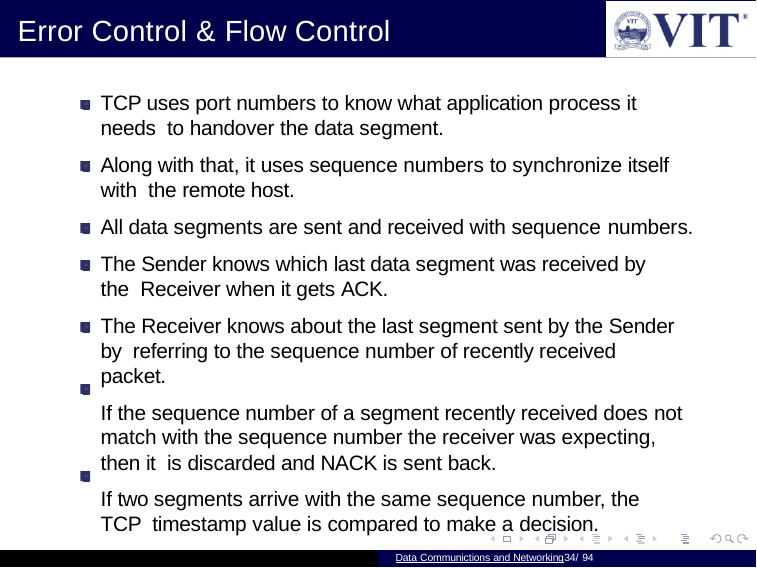

# Error Control & Flow Control
TCP uses port numbers to know what application process it needs  to handover the data segment.
Along with that, it uses sequence numbers to synchronize itself with  the remote host.
All data segments are sent and received with sequence numbers.
The Sender knows which last data segment was received by the  Receiver when it gets ACK.
The Receiver knows about the last segment sent by the Sender by  referring to the sequence number of recently received packet.
If the sequence number of a segment recently received does not  match with the sequence number the receiver was expecting, then it  is discarded and NACK is sent back.
If two segments arrive with the same sequence number, the TCP  timestamp value is compared to make a decision.

Data Communictions and Networking34/ 94